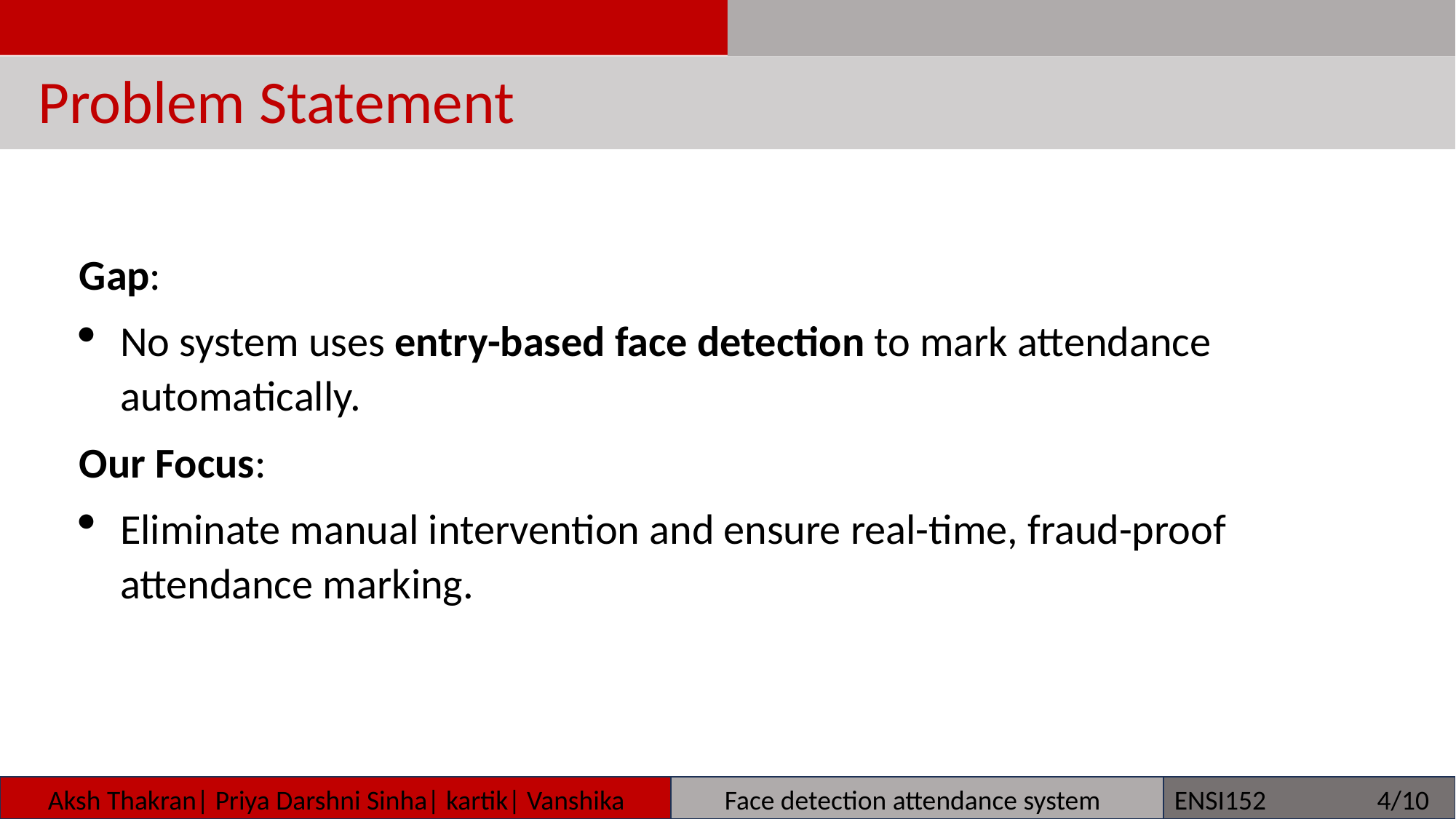

Problem Statement
Gap:
No system uses entry-based face detection to mark attendance automatically.
Our Focus:
Eliminate manual intervention and ensure real-time, fraud-proof attendance marking.

      Aksh Thakran| Priya Darshni Sinha| kartik| Vanshika Yadav

       Face detection attendance system

ENSI152                  4/10